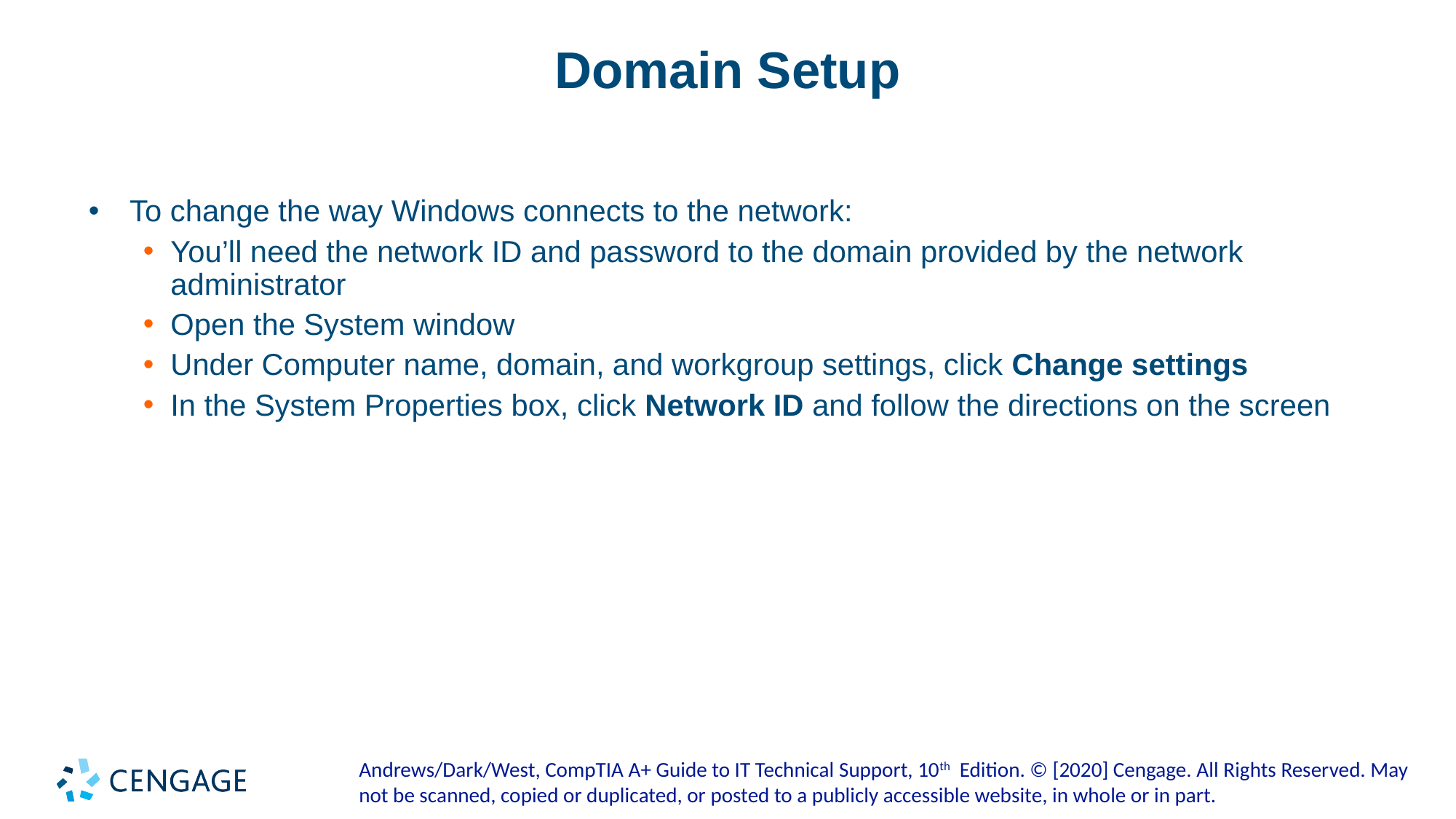

# Domain Setup
To change the way Windows connects to the network:
You’ll need the network ID and password to the domain provided by the network administrator
Open the System window
Under Computer name, domain, and workgroup settings, click Change settings
In the System Properties box, click Network ID and follow the directions on the screen